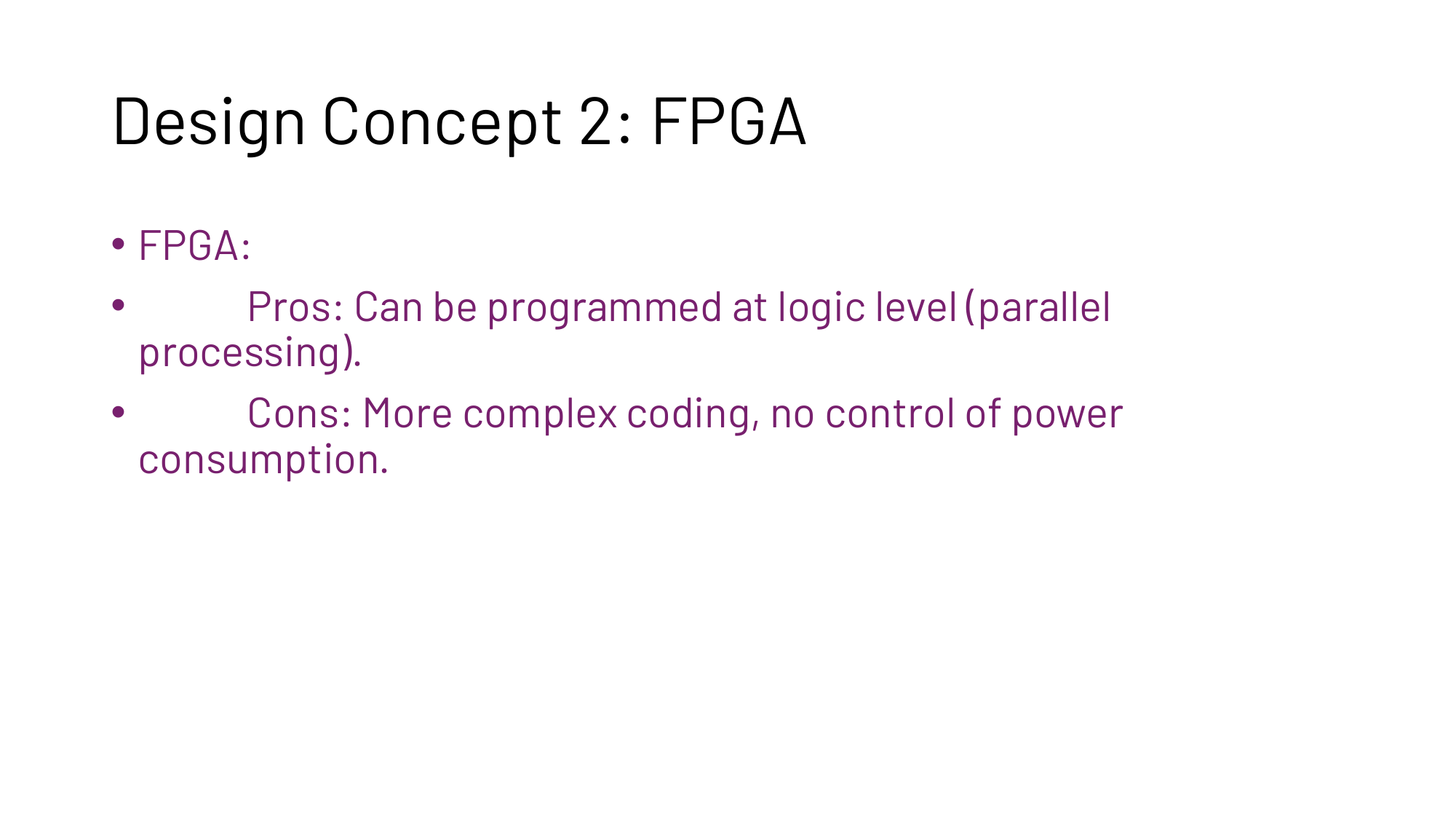

# Design Concept 2: FPGA
FPGA:
	Pros: Can be programmed at logic level (parallel processing).
	Cons: More complex coding, no control of power consumption.